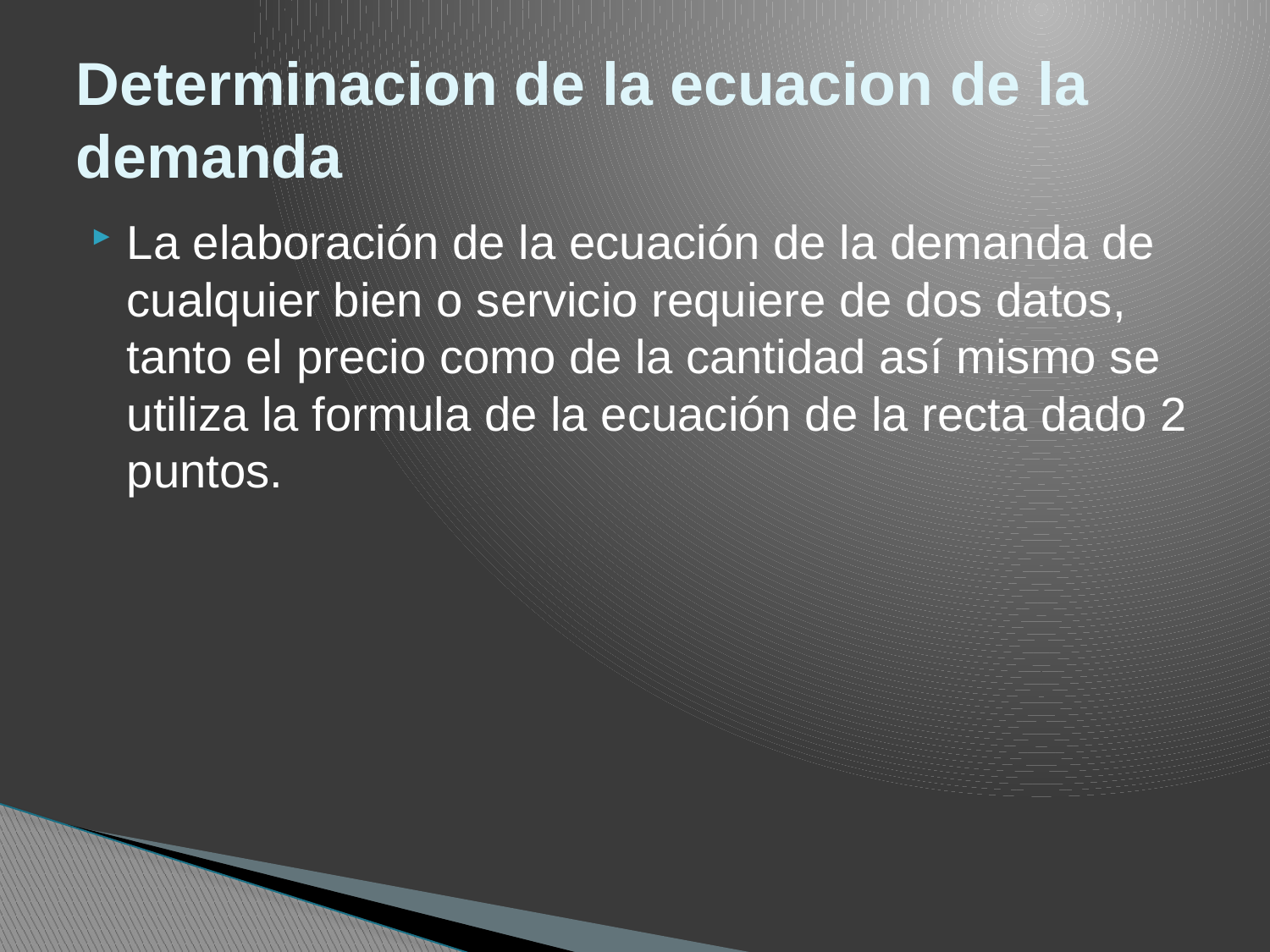

# Determinacion de la ecuacion de la demanda
La elaboración de la ecuación de la demanda de cualquier bien o servicio requiere de dos datos, tanto el precio como de la cantidad así mismo se utiliza la formula de la ecuación de la recta dado 2 puntos.